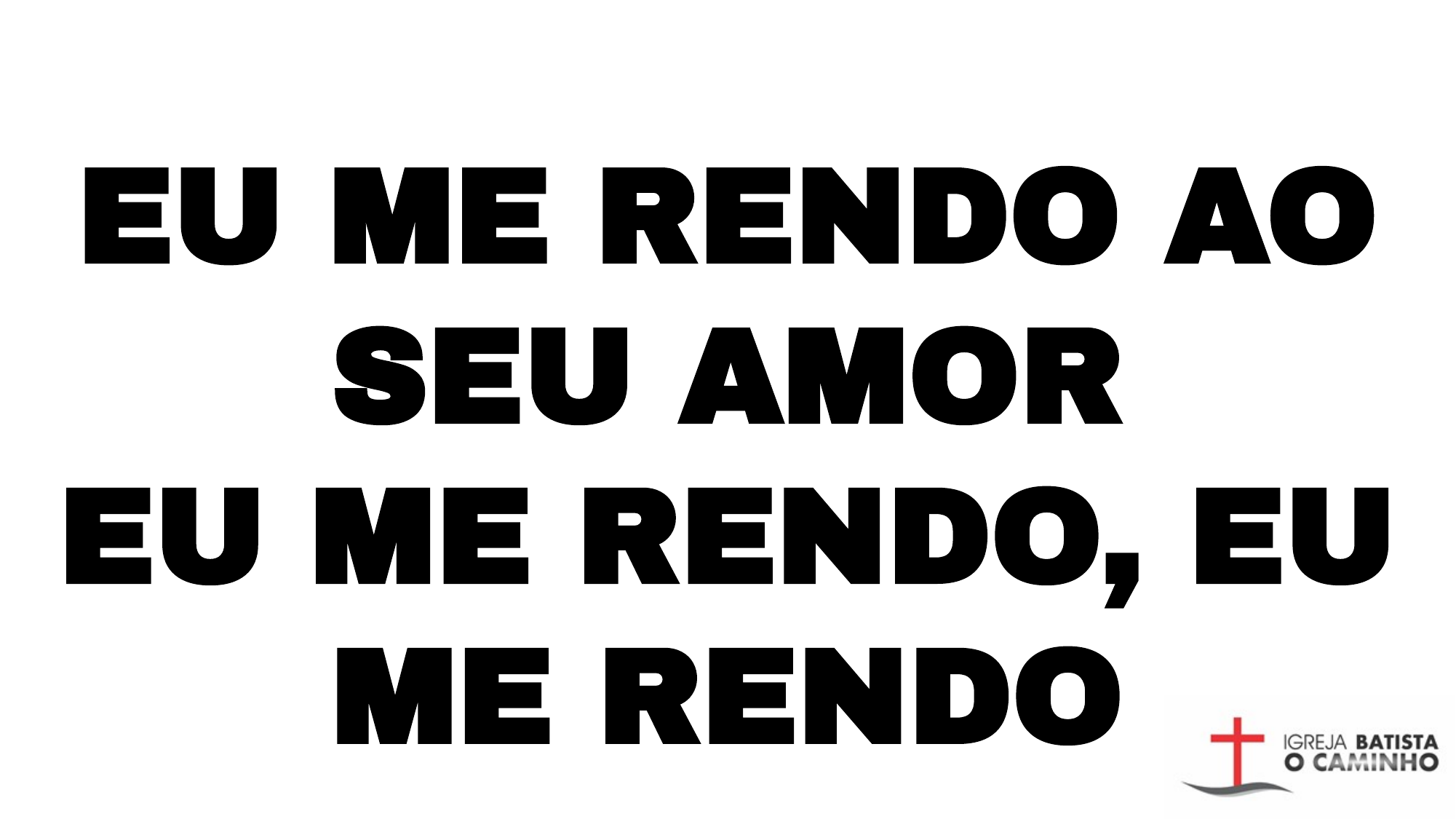

# EU ME RENDO AO SEU AMOR EU ME RENDO, EU ME RENDO